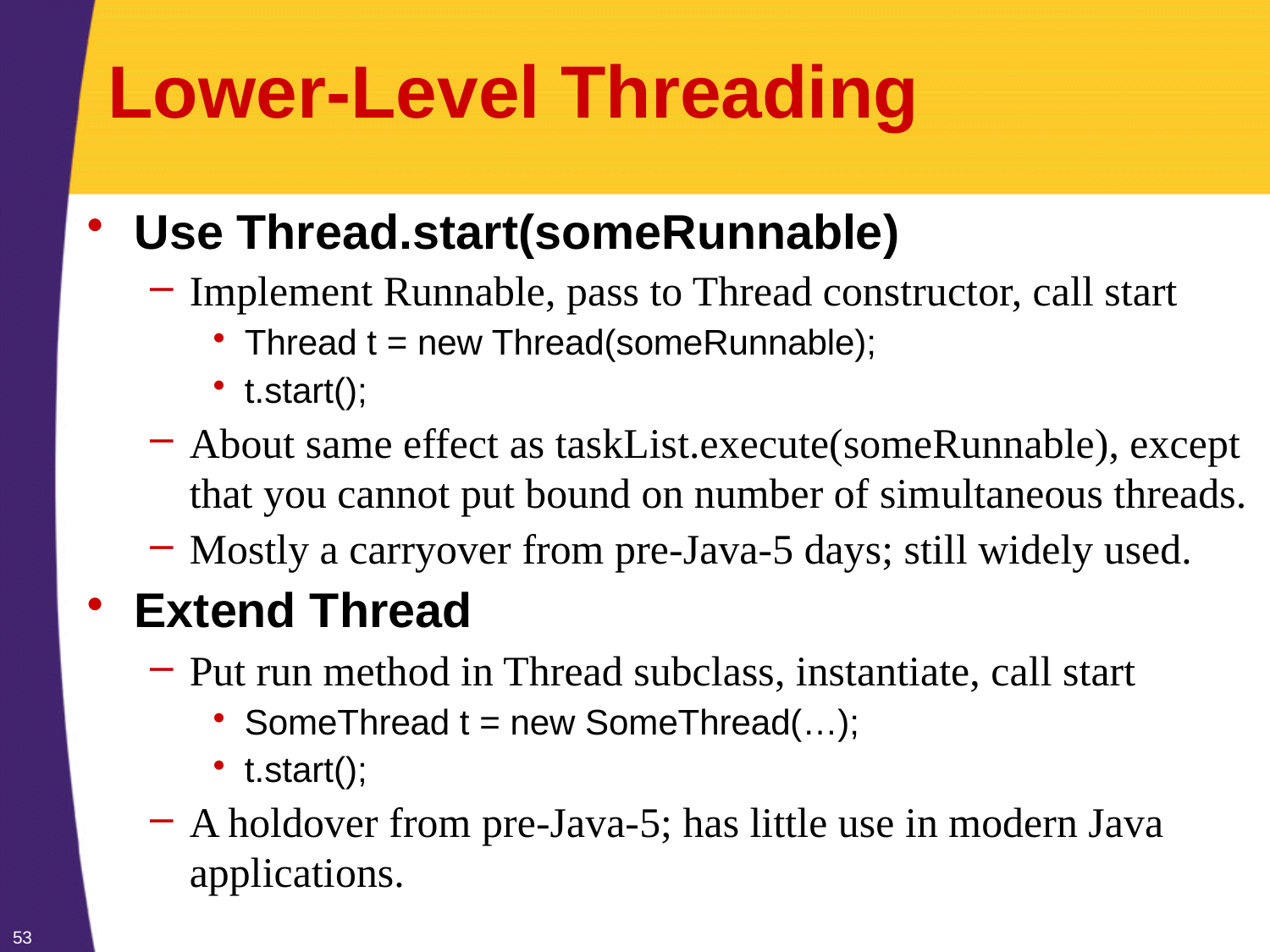

# Lower-Level Threading
Use Thread.start(someRunnable)
Implement Runnable, pass to Thread constructor, call start
Thread t = new Thread(someRunnable);
t.start();
About same effect as taskList.execute(someRunnable), except that you cannot put bound on number of simultaneous threads.
Mostly a carryover from pre-Java-5 days; still widely used.
Extend Thread
Put run method in Thread subclass, instantiate, call start
SomeThread t = new SomeThread(…);
t.start();
A holdover from pre-Java-5; has little use in modern Java applications.
53